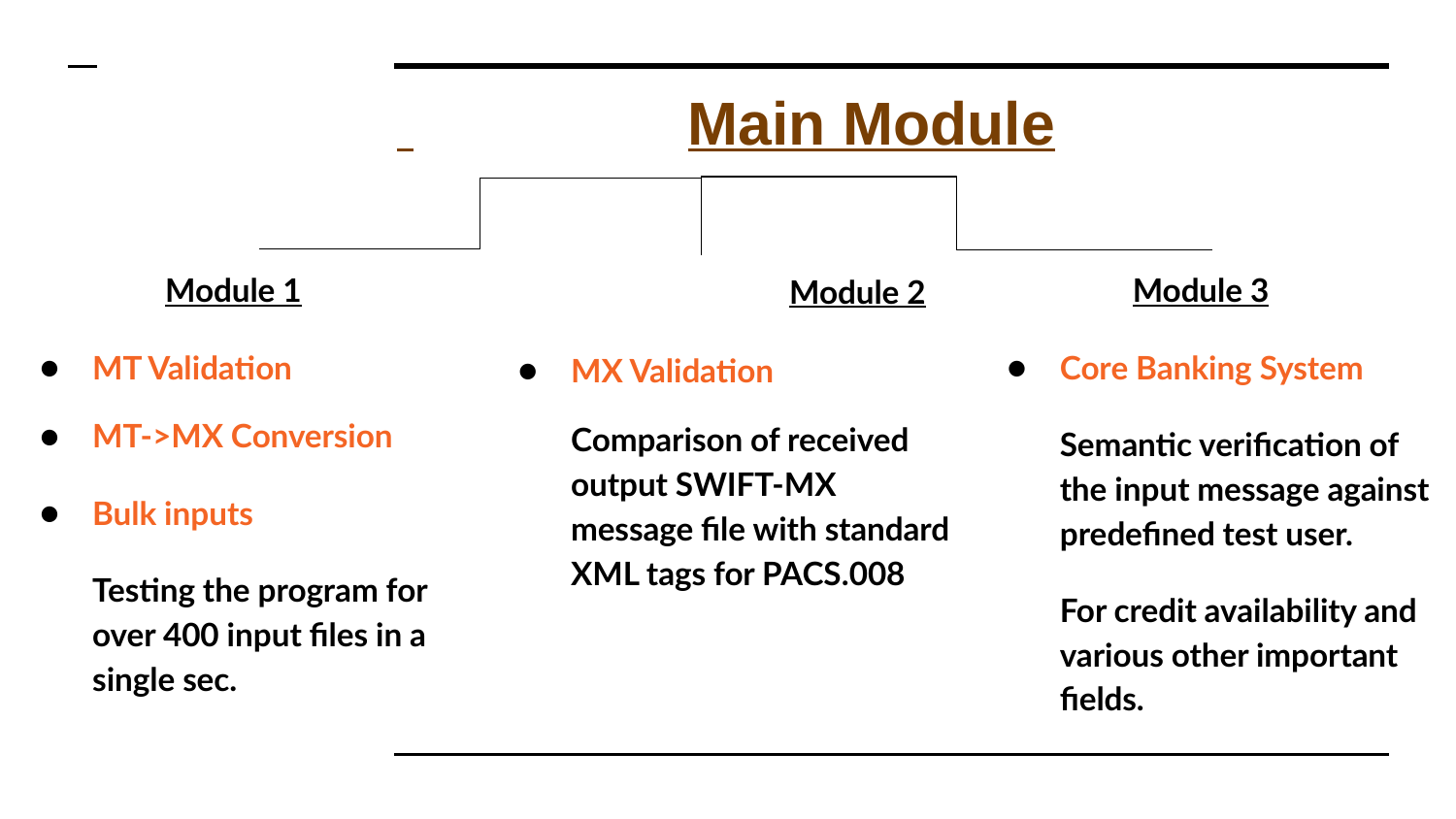

# Main Module
		Module 2
MX Validation
Comparison of received output SWIFT-MX message file with standard XML tags for PACS.008
Module 1
MT Validation
MT->MX Conversion
Bulk inputs
Testing the program for over 400 input files in a single sec.

Module 3
Core Banking System
Semantic verification of the input message against predefined test user.
For credit availability and various other important fields.